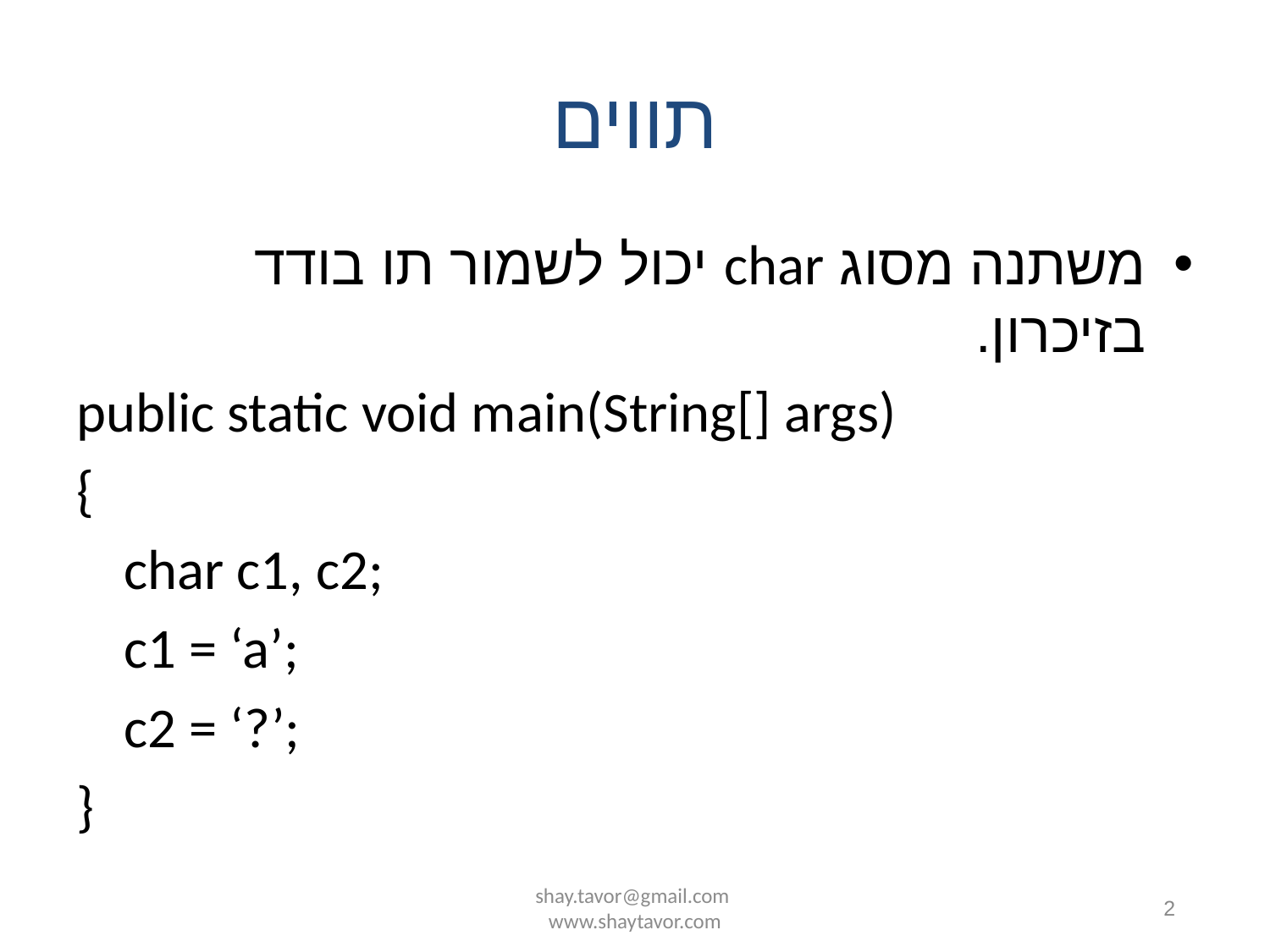

# תווים
משתנה מסוג char יכול לשמור תו בודד בזיכרון.
public static void main(String[] args)
{
	char c1, c2;
	c1 = ‘a’;
	c2 = ‘?’;
}
shay.tavor@gmail.com  www.shaytavor.com
2